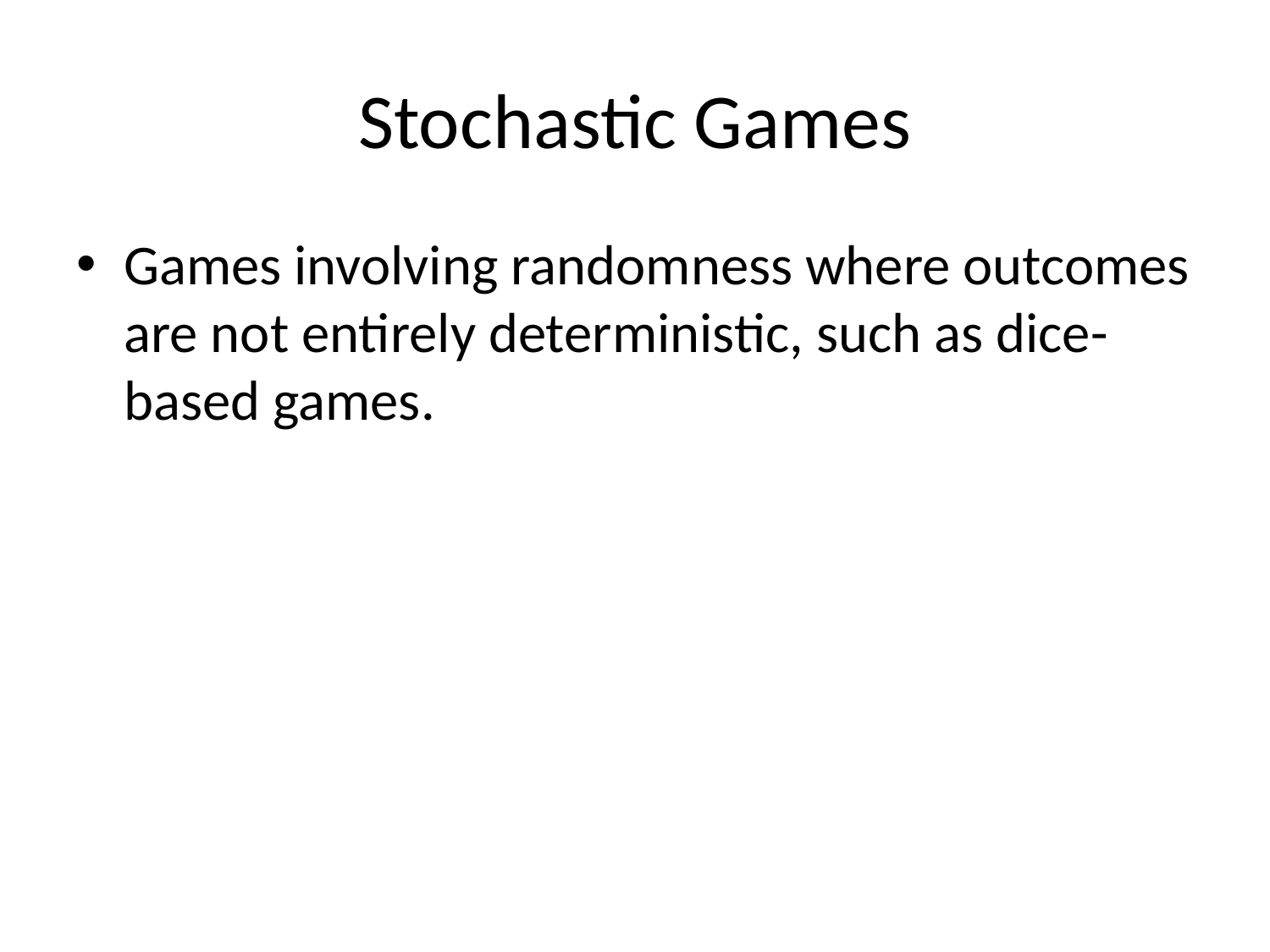

# Stochastic Games
Games involving randomness where outcomes are not entirely deterministic, such as dice-based games.